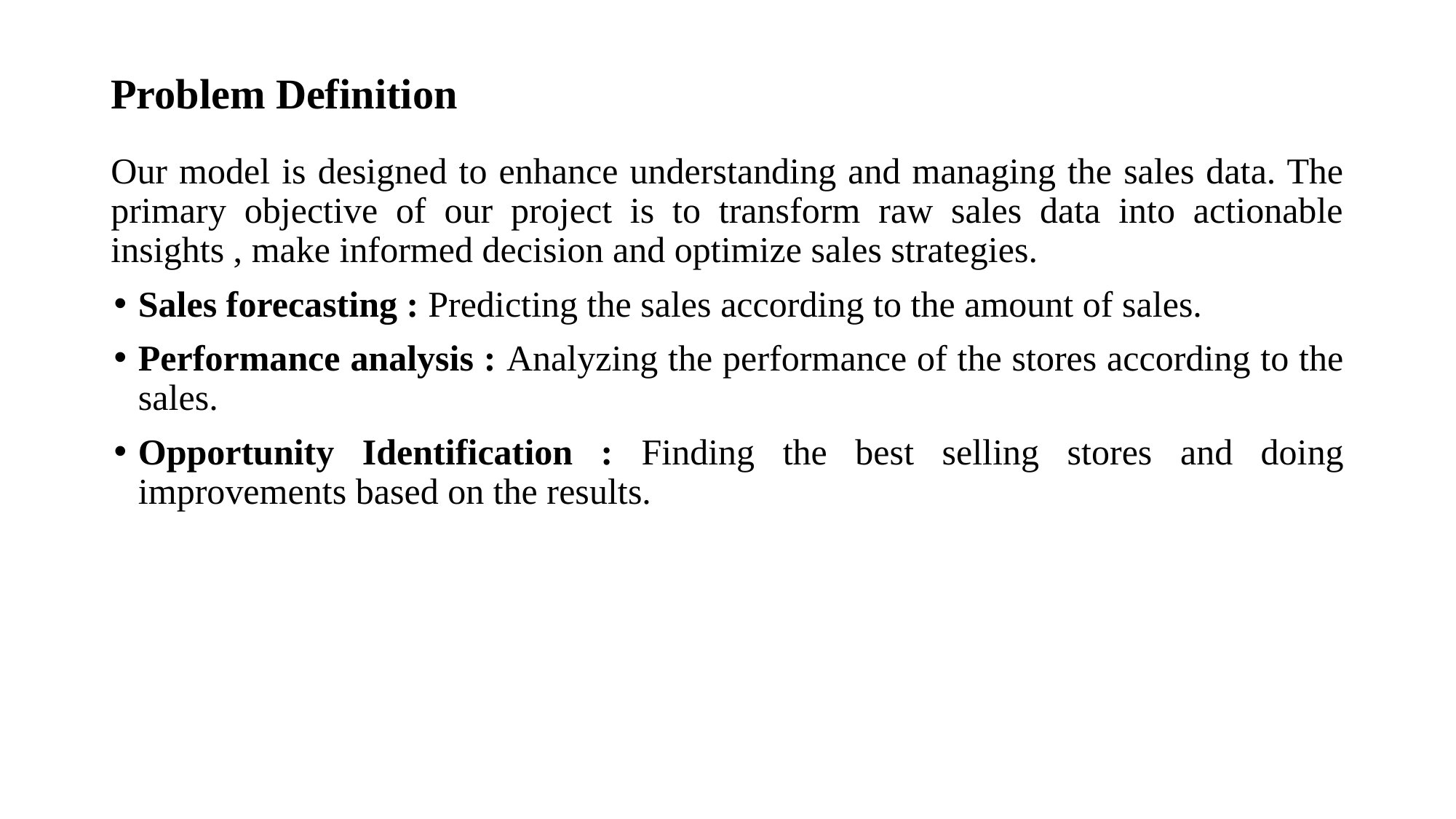

# Problem Definition
Our model is designed to enhance understanding and managing the sales data. The primary objective of our project is to transform raw sales data into actionable insights , make informed decision and optimize sales strategies.
Sales forecasting : Predicting the sales according to the amount of sales.
Performance analysis : Analyzing the performance of the stores according to the sales.
Opportunity Identification : Finding the best selling stores and doing improvements based on the results.